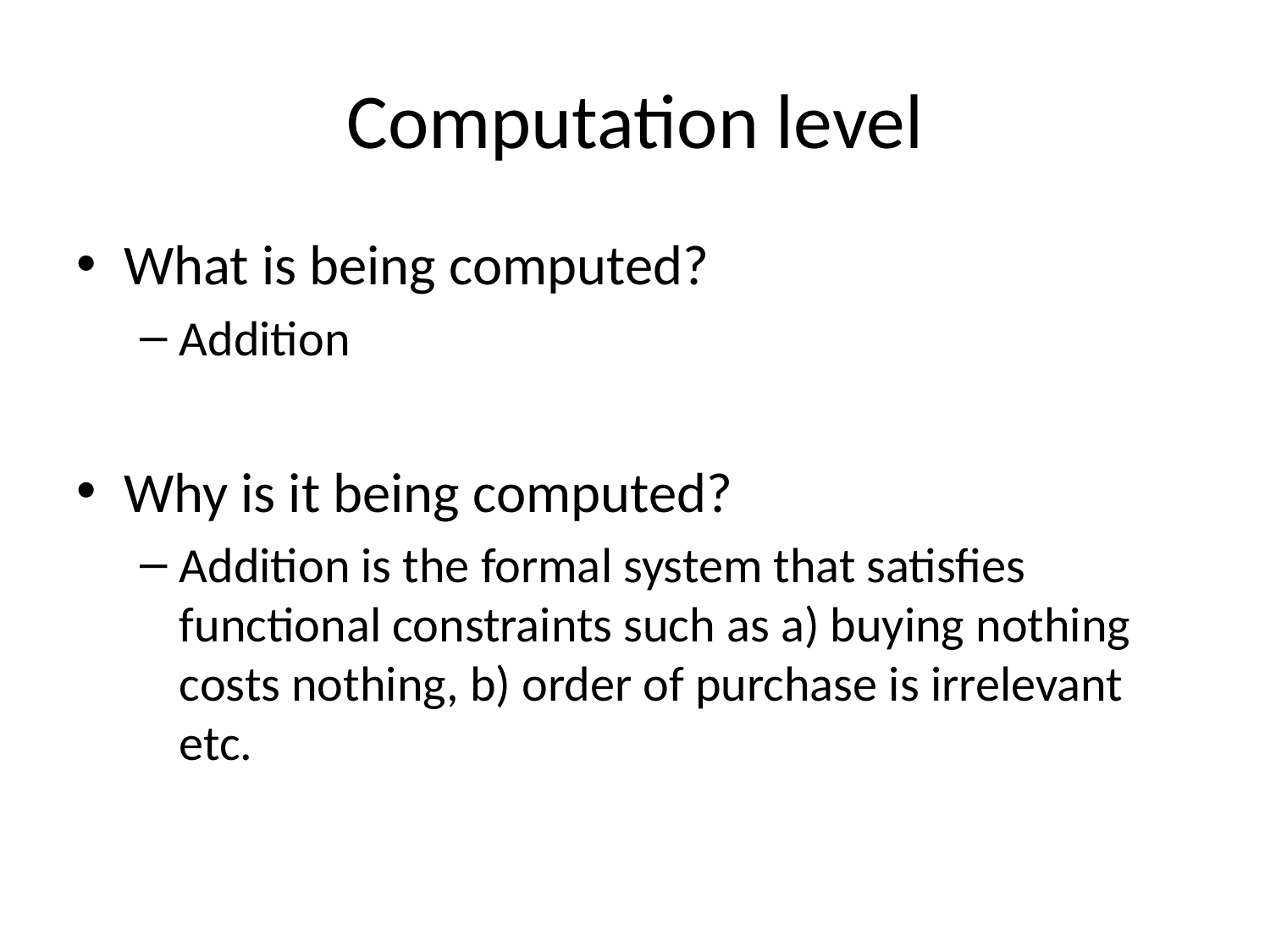

# Computation level
What is being computed?
Addition

Why is it being computed?
Addition is the formal system that satisfies functional constraints such as a) buying nothing costs nothing, b) order of purchase is irrelevant etc.